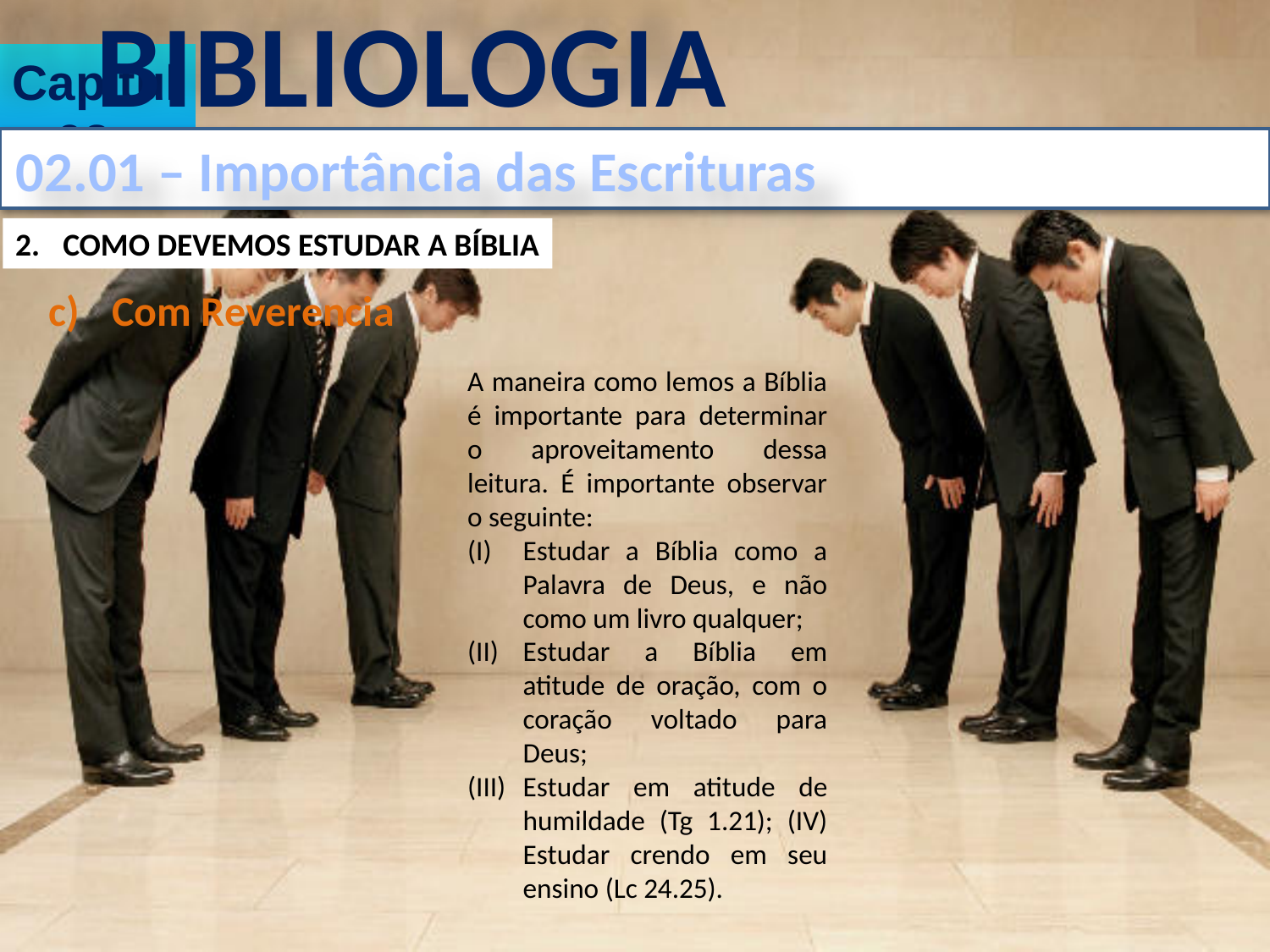

BIBLIOLOGIA
Capítulo 02

02.01 – Importância das Escrituras
COMO DEVEMOS ESTUDAR A BÍBLIA
Com Reverencia
A maneira como lemos a Bíblia é importante para determinar o aproveitamento dessa leitura. É importante observar o seguinte:
Estudar a Bíblia como a Palavra de Deus, e não como um livro qualquer;
Estudar a Bíblia em atitude de oração, com o coração voltado para Deus;
Estudar em atitude de humildade (Tg 1.21); (IV) Estudar crendo em seu ensino (Lc 24.25).